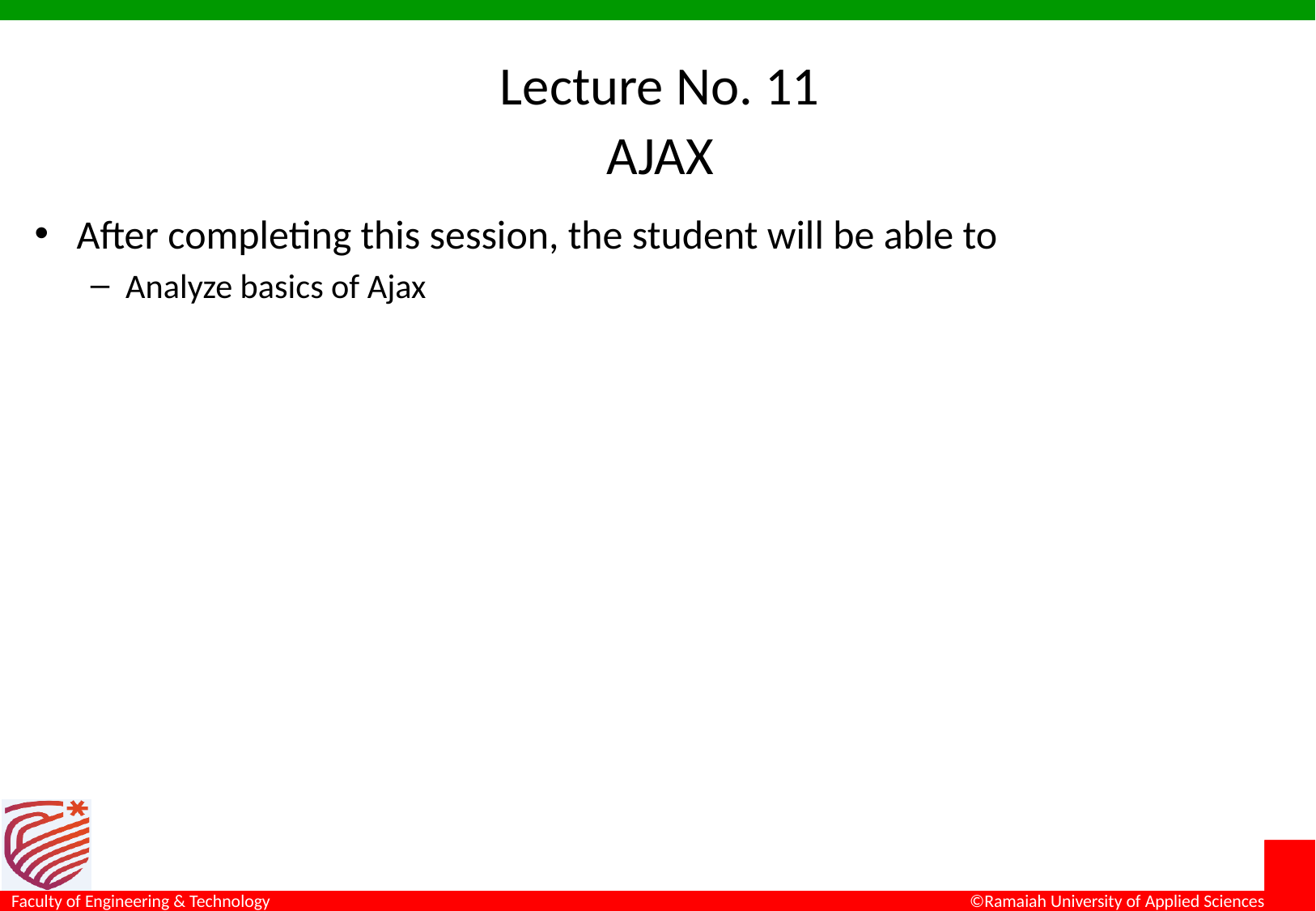

# Lecture No. 11 AJAX
After completing this session, the student will be able to
Analyze basics of Ajax